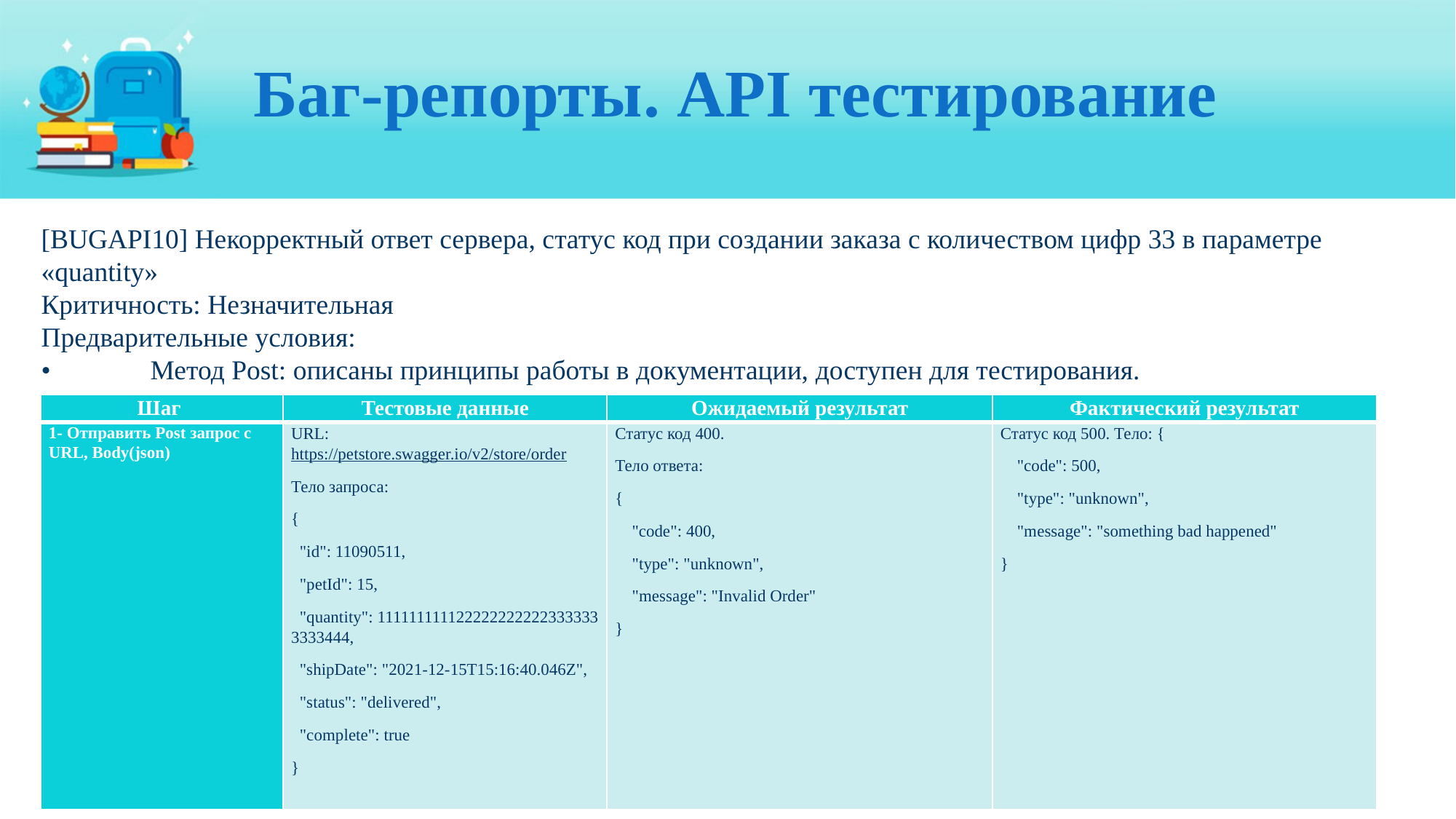

# Баг-репорты. API тестирование
[BUGAPI10] Некорректный ответ сервера, статус код при создании заказа с количеством цифр 33 в параметре «quantity»
Критичность: Незначительная
Предварительные условия:
•	Метод Post: описаны принципы работы в документации, доступен для тестирования.
| Шаг | Тестовые данные | Ожидаемый результат | Фактический результат |
| --- | --- | --- | --- |
| 1- Отправить Post запрос с URL, Body(json) | URL: https://petstore.swagger.io/v2/store/order Тело запроса: {   "id": 11090511,   "petId": 15,   "quantity": 1111111111222222222223333333333444,   "shipDate": "2021-12-15T15:16:40.046Z",   "status": "delivered",   "complete": true } | Статус код 400. Тело ответа: {     "code": 400,     "type": "unknown",     "message": "Invalid Order" } | Статус код 500. Тело: {     "code": 500,     "type": "unknown",     "message": "something bad happened" } |